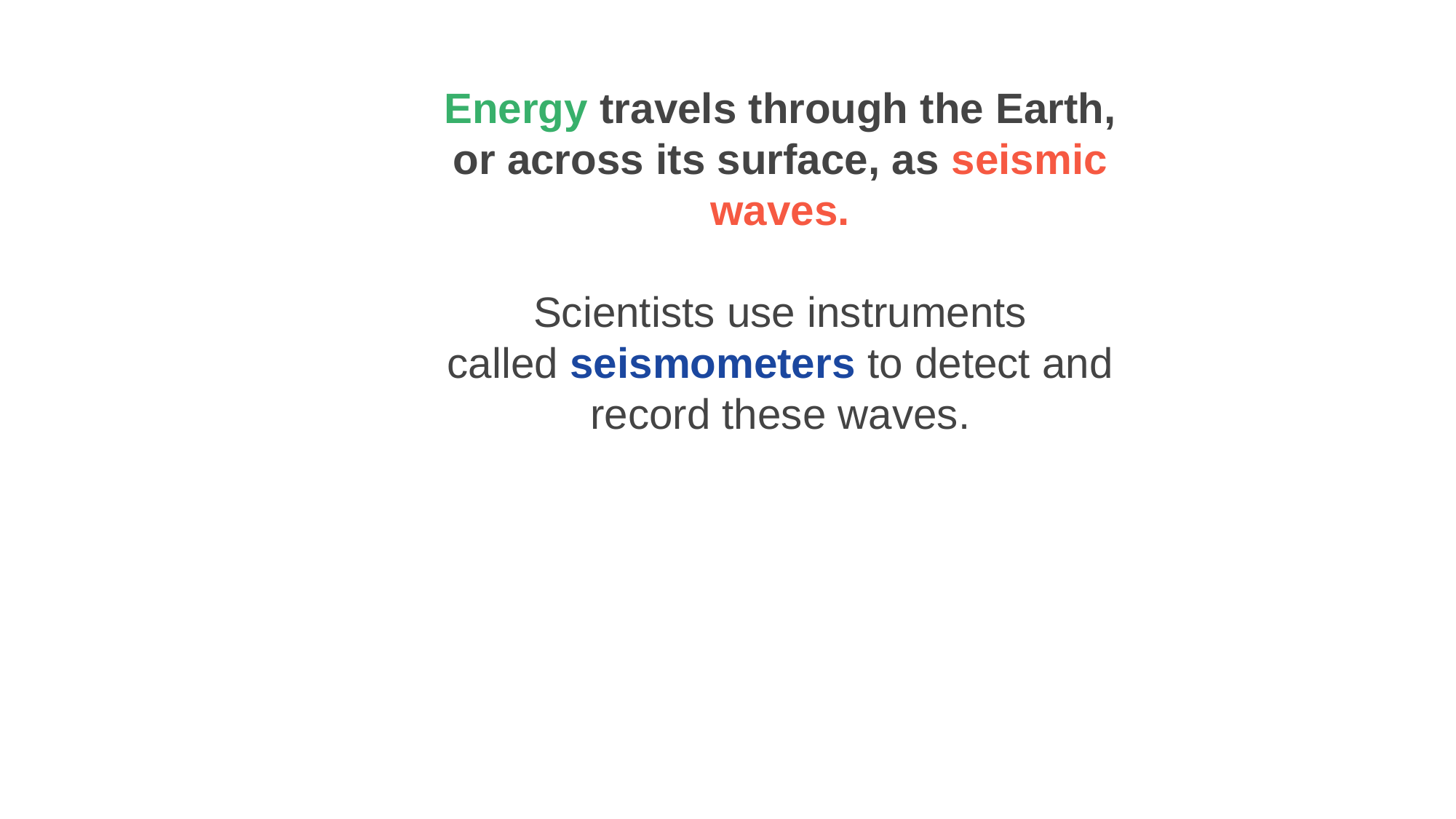

Energy travels through the Earth, or across its surface, as seismic waves.

Scientists use instruments called seismometers to detect and record these waves.